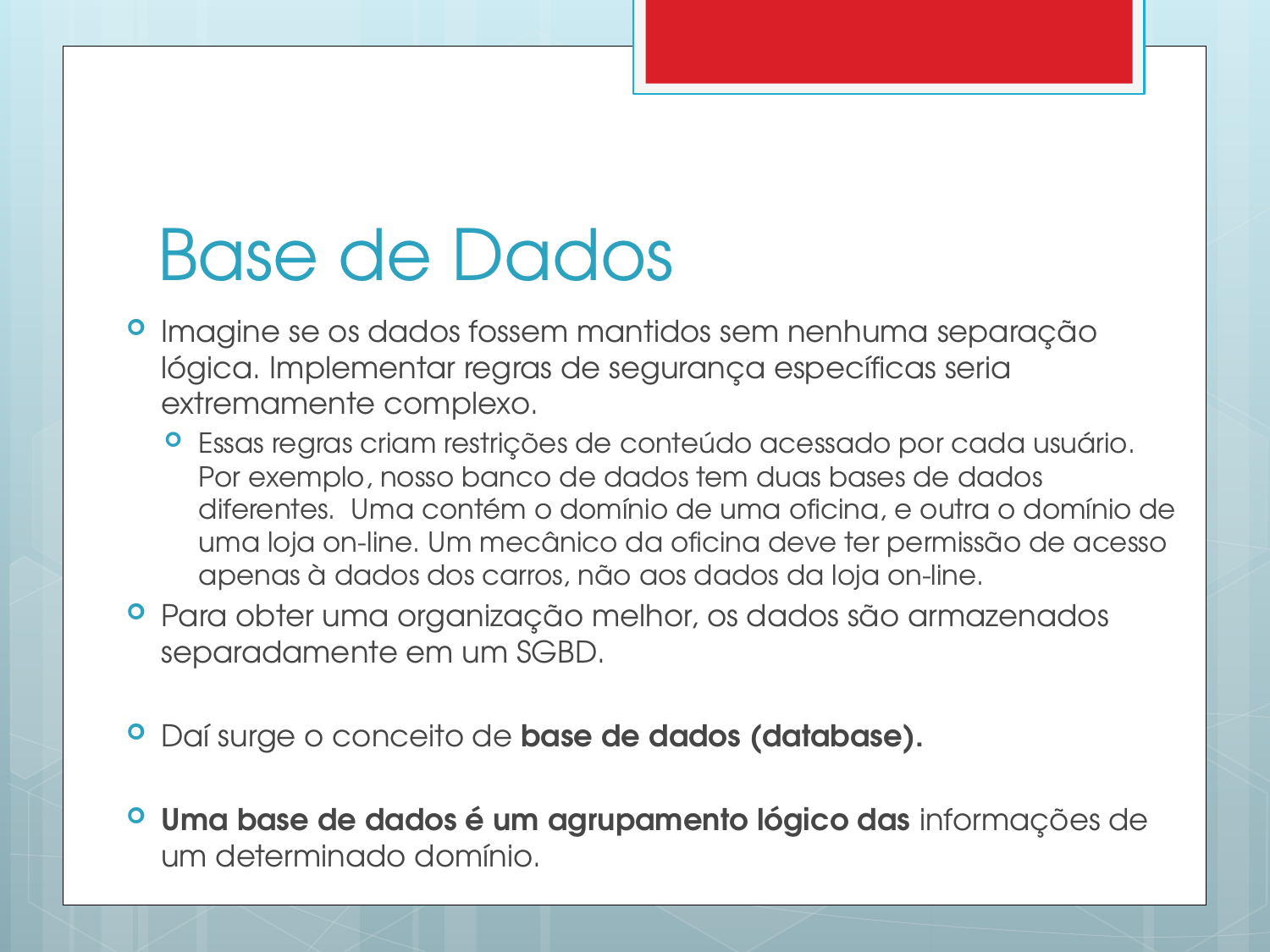

# Base de Dados
Imagine se os dados fossem mantidos sem nenhuma separação lógica. Implementar regras de segurança específicas seria extremamente complexo.
Essas regras criam restrições de conteúdo acessado por cada usuário. Por exemplo, nosso banco de dados tem duas bases de dados diferentes.  Uma contém o domínio de uma oficina, e outra o domínio de uma loja on-line. Um mecânico da oficina deve ter permissão de acesso apenas à dados dos carros, não aos dados da loja on-line.
Para obter uma organização melhor, os dados são armazenados separadamente em um SGBD.

Daí surge o conceito de base de dados (database).

Uma base de dados é um agrupamento lógico das informações de um determinado domínio.